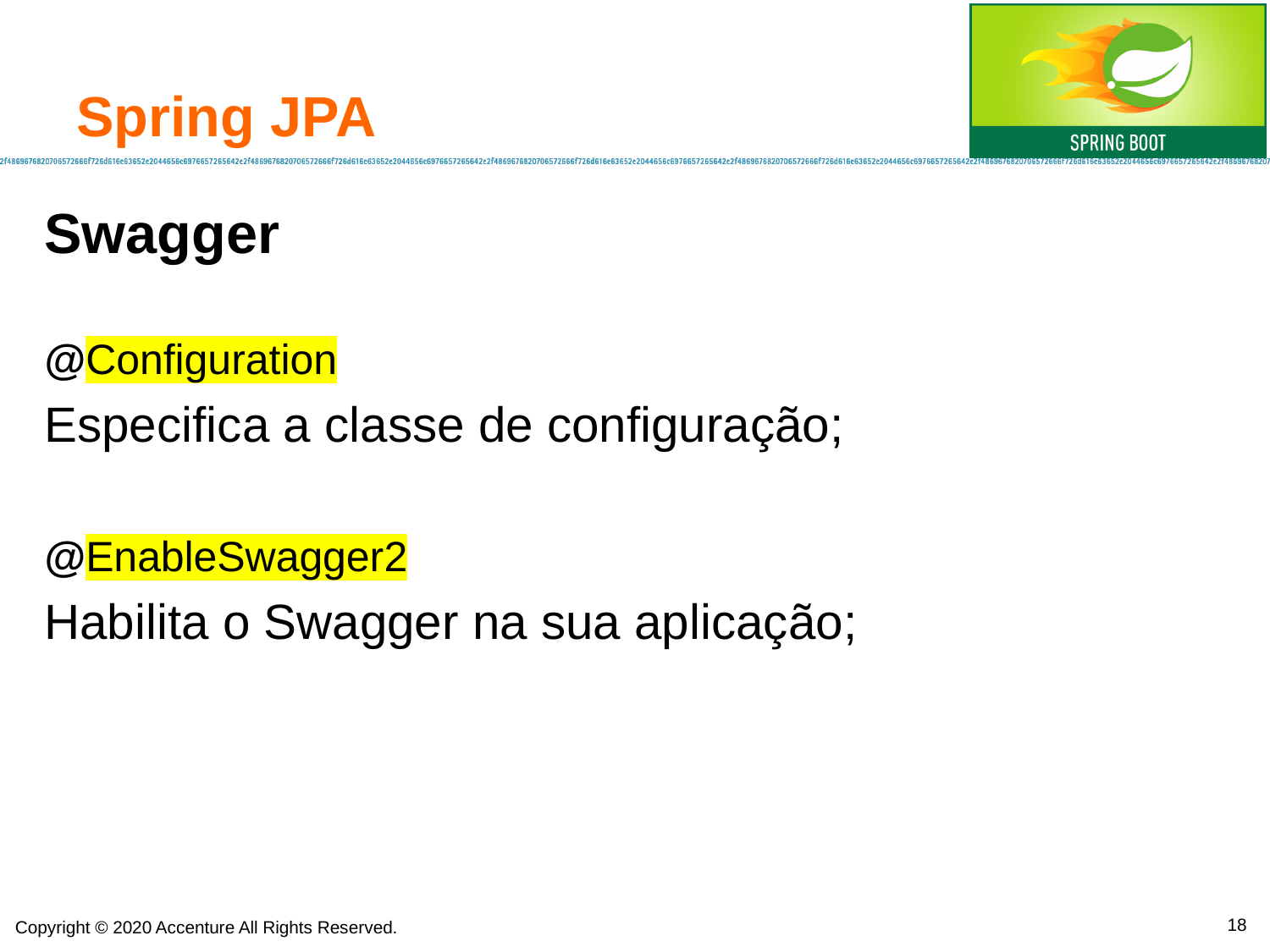

# Spring JPA

Swagger

@Configuration
Especifica a classe de configuração;

@EnableSwagger2
Habilita o Swagger na sua aplicação;

18